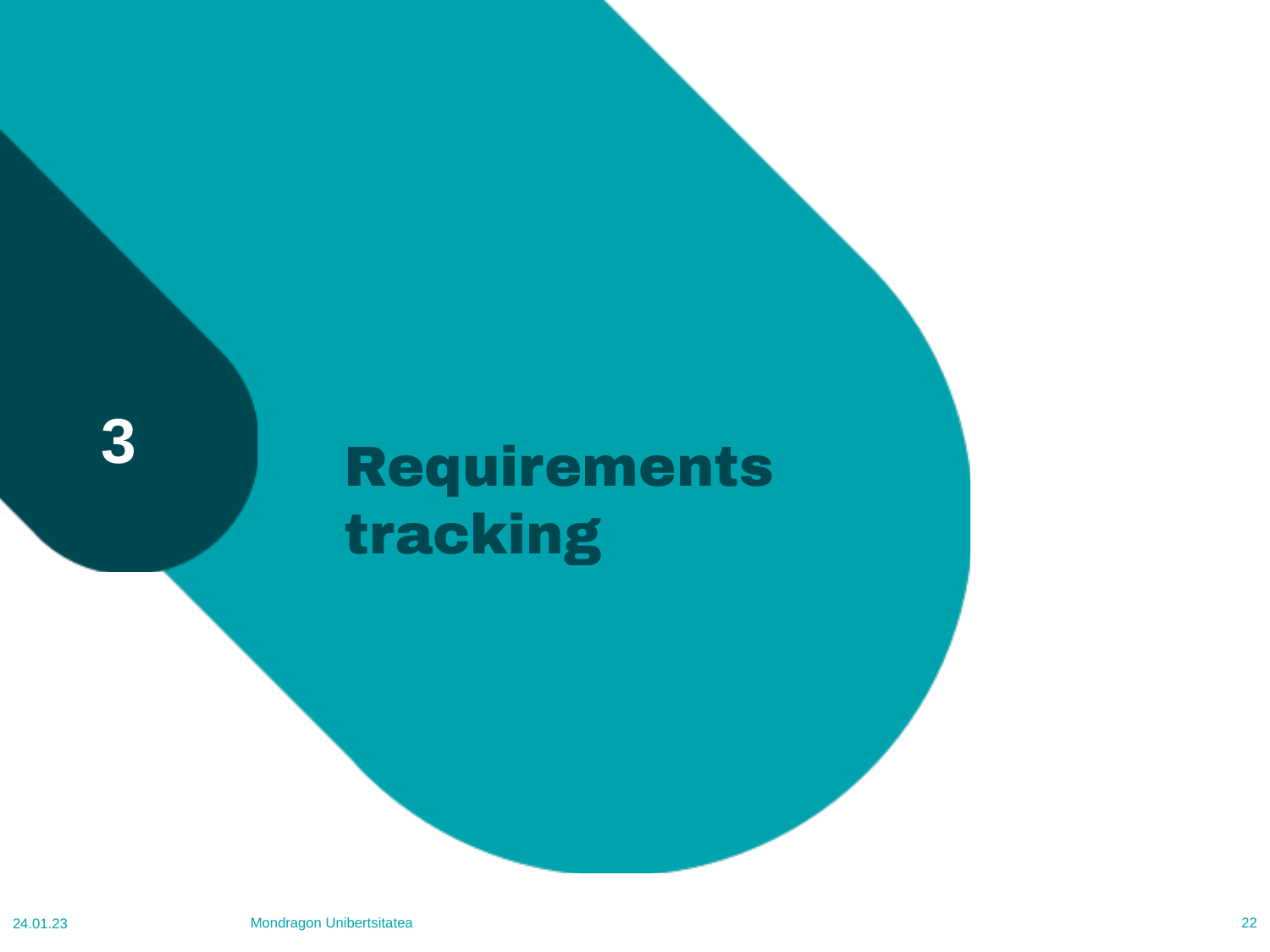

# Requirements tracking
3

Mondragon Unibertsitatea
22
24.01.23